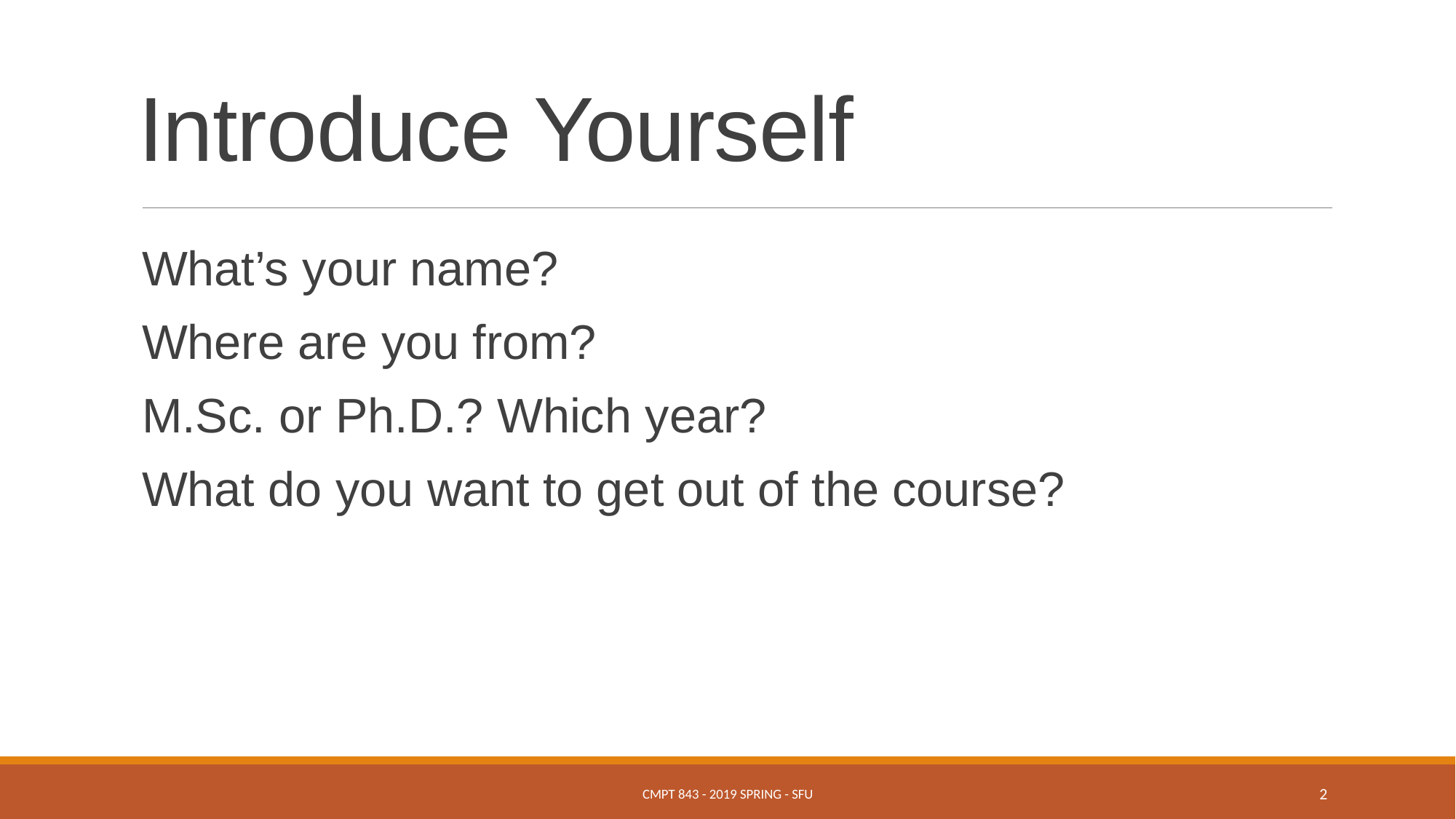

# Introduce Yourself
What’s your name?
Where are you from?
M.Sc. or Ph.D.? Which year?
What do you want to get out of the course?
CMPT 843 - 2019 Spring - SFU
2